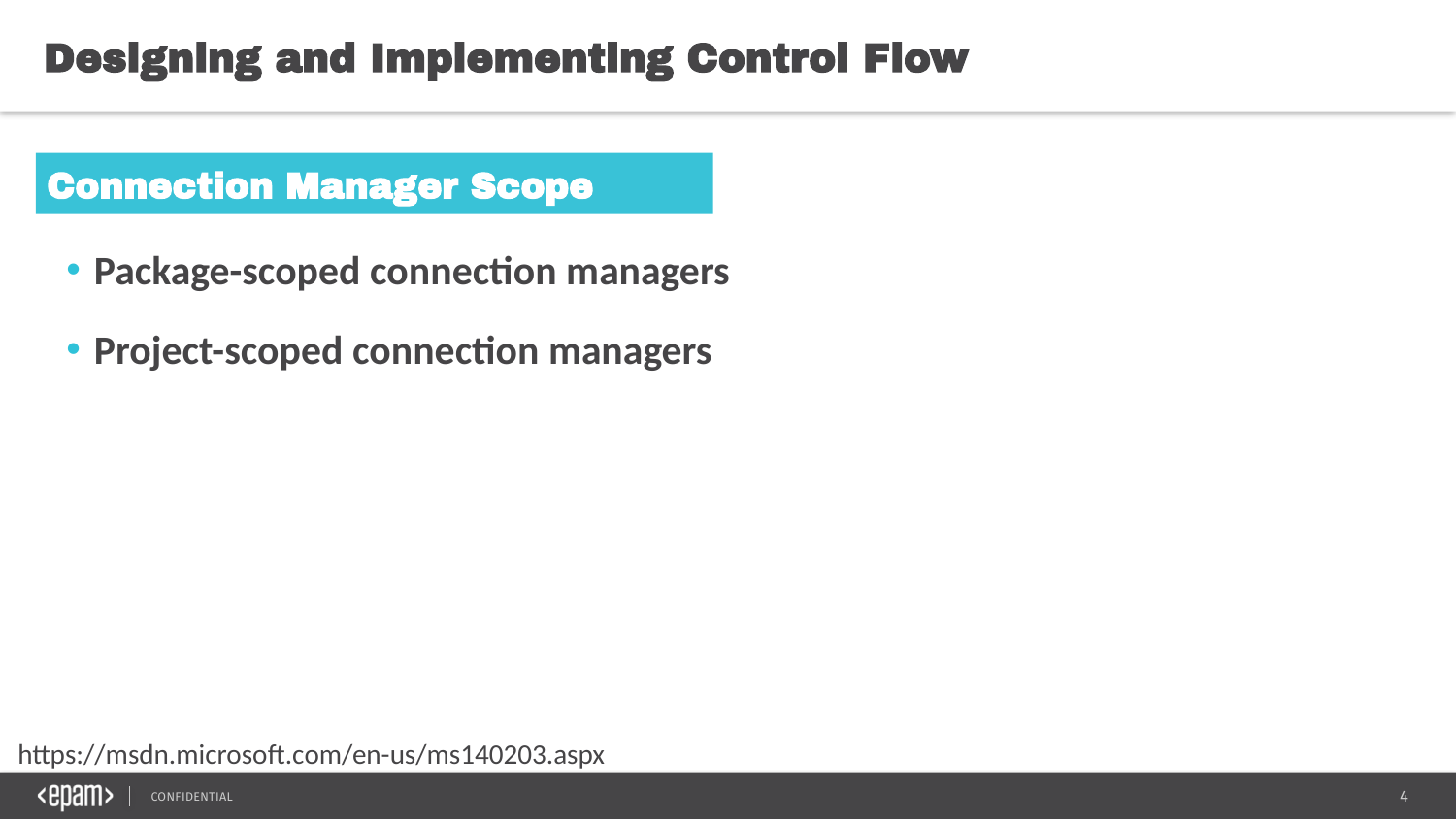

Designing and Implementing Control Flow
Connection Manager Scope
Package-scoped connection managers
Project-scoped connection managers

https://msdn.microsoft.com/en-us/ms140203.aspx